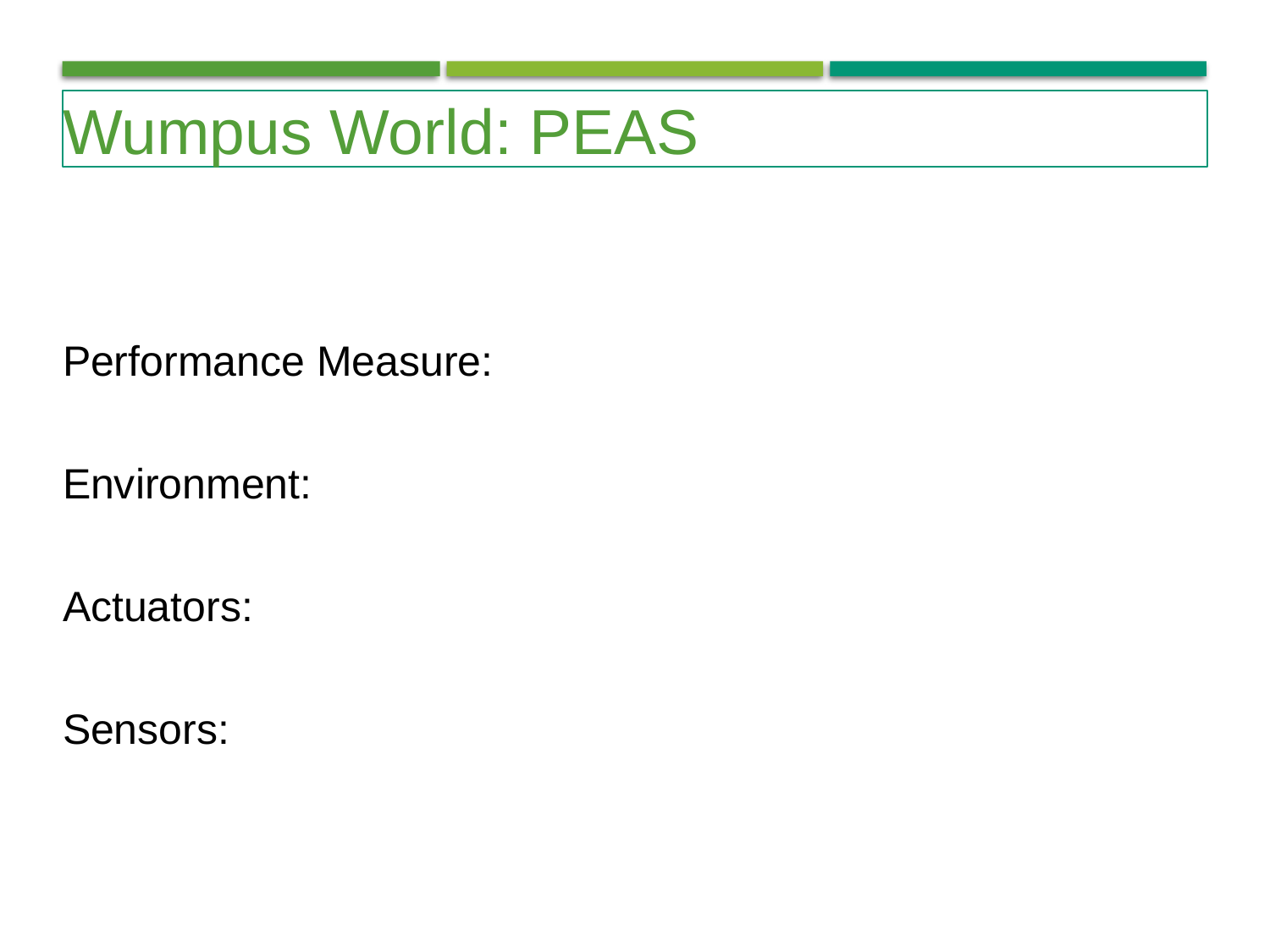

Wumpus World: PEAS
Performance Measure:

Environment:

Actuators:

Sensors: